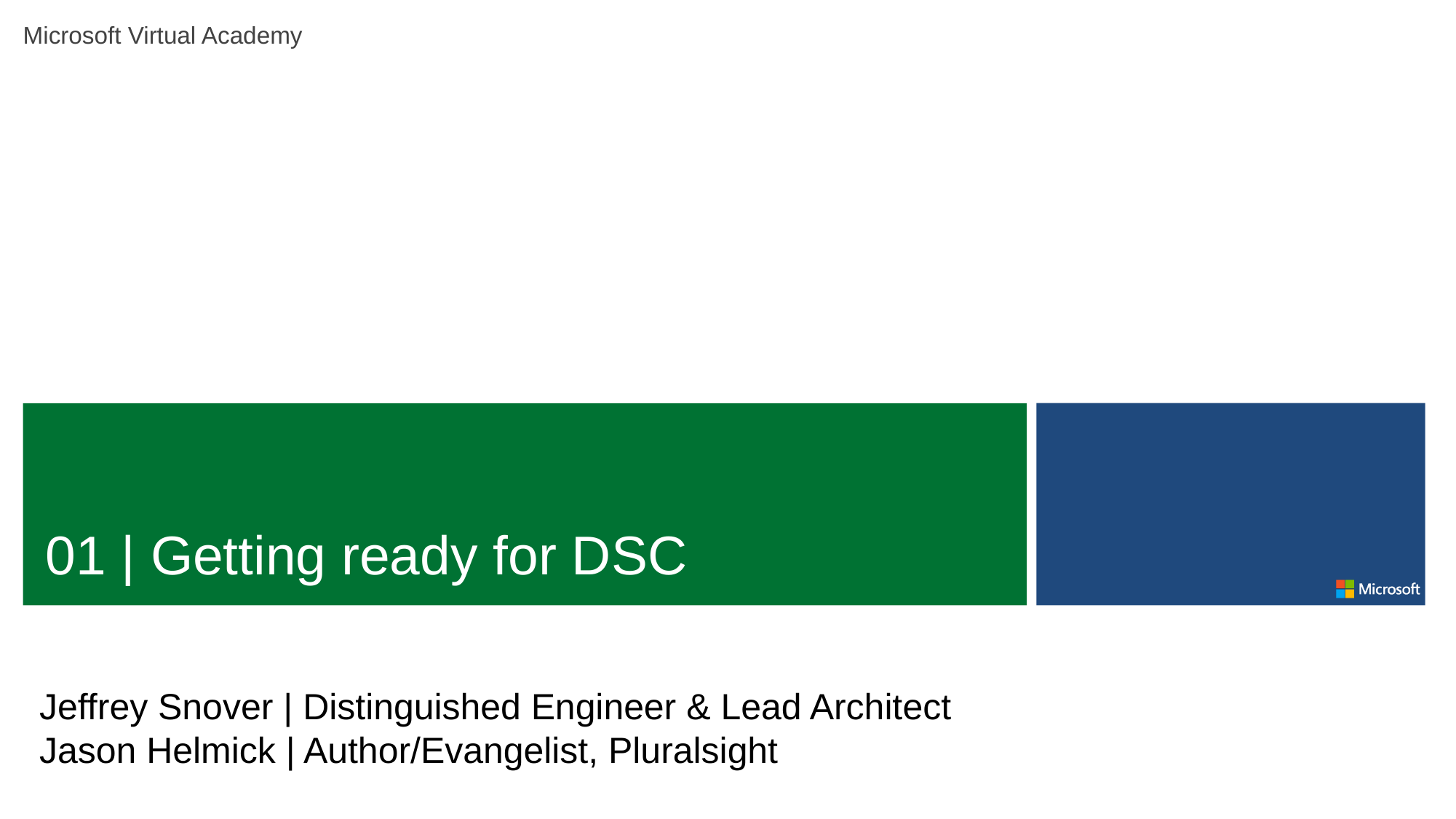

01 | Getting ready for DSC
Jeffrey Snover | Distinguished Engineer & Lead Architect
Jason Helmick | Author/Evangelist, Pluralsight